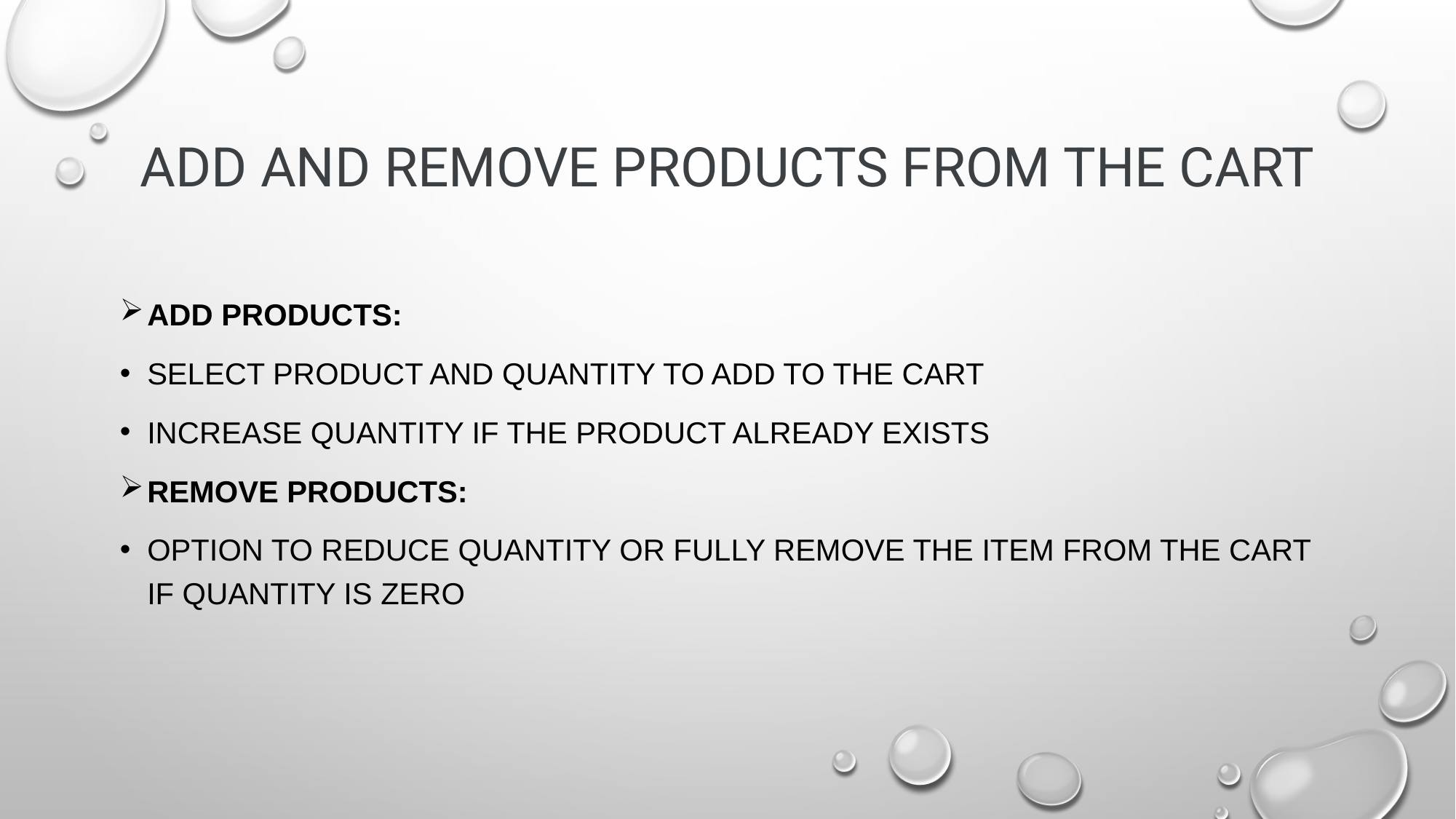

# Add and remove products from the cart
Add Products:
Select product and quantity to add to the cart
Increase quantity if the product already exists
Remove Products:
Option to reduce quantity or fully remove the item from the cart if quantity is zero